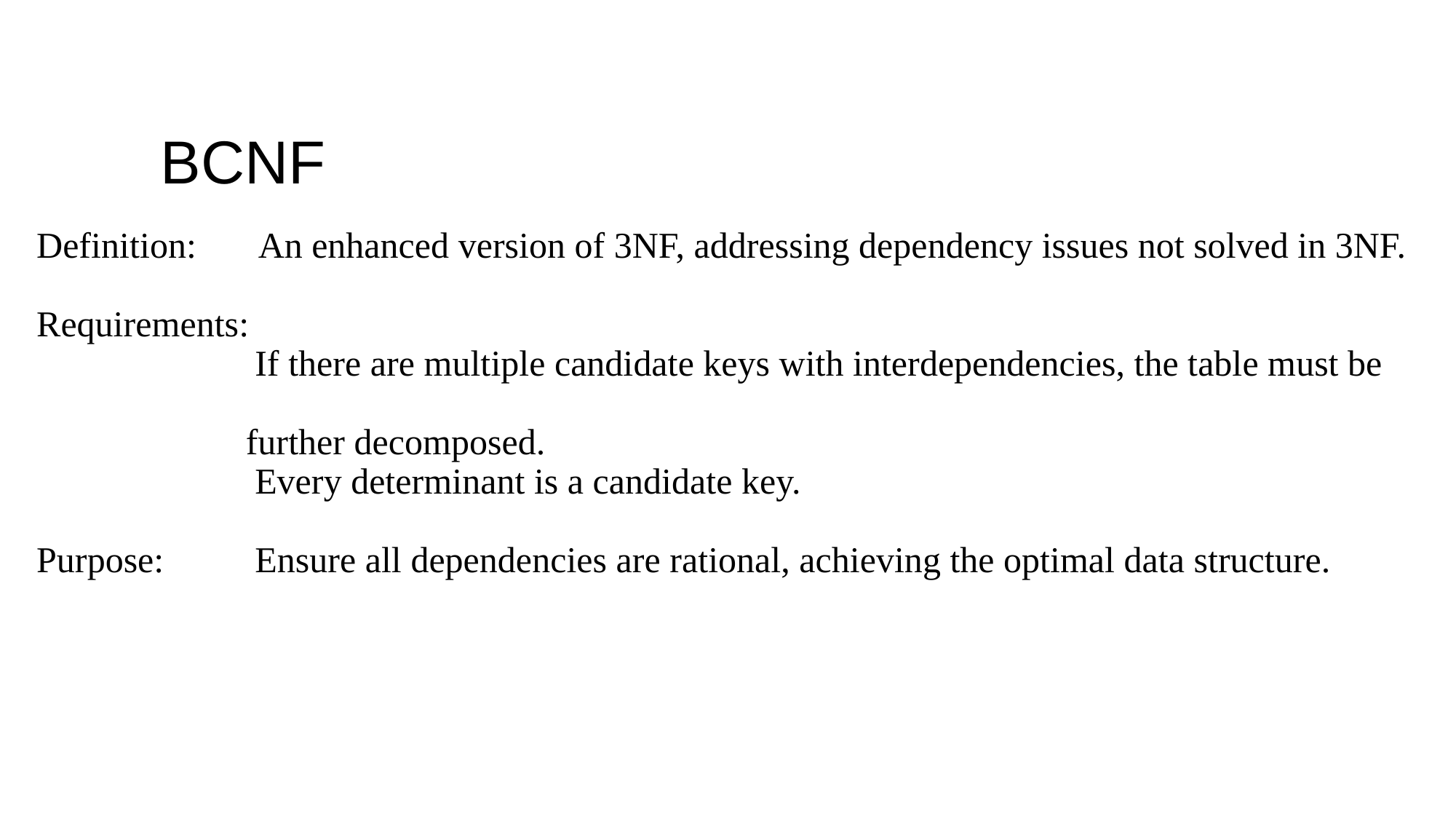

BCNF
# Definition:       An enhanced version of 3NF, addressing dependency issues not solved in 3NF. Requirements: If there are multiple candidate keys with interdependencies, the table must be further decomposed. Every determinant is a candidate key. Purpose:          Ensure all dependencies are rational, achieving the optimal data structure.